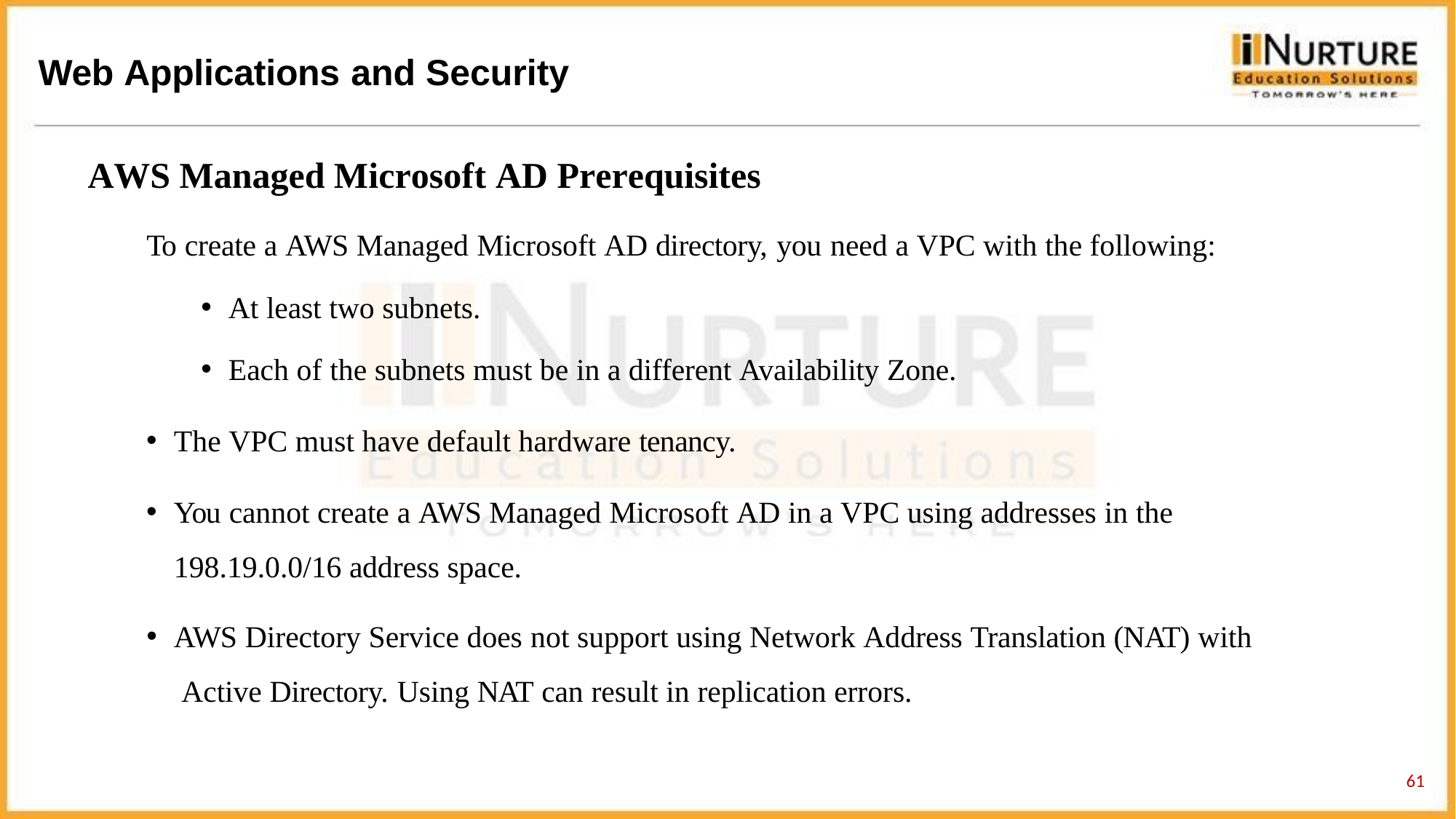

# Web Applications and Security
AWS Managed Microsoft AD Prerequisites
To create a AWS Managed Microsoft AD directory, you need a VPC with the following:
At least two subnets.
Each of the subnets must be in a different Availability Zone.

The VPC must have default hardware tenancy.

You cannot create a AWS Managed Microsoft AD in a VPC using addresses in the
198.19.0.0/16 address space.
AWS Directory Service does not support using Network Address Translation (NAT) with  Active Directory. Using NAT can result in replication errors.
61